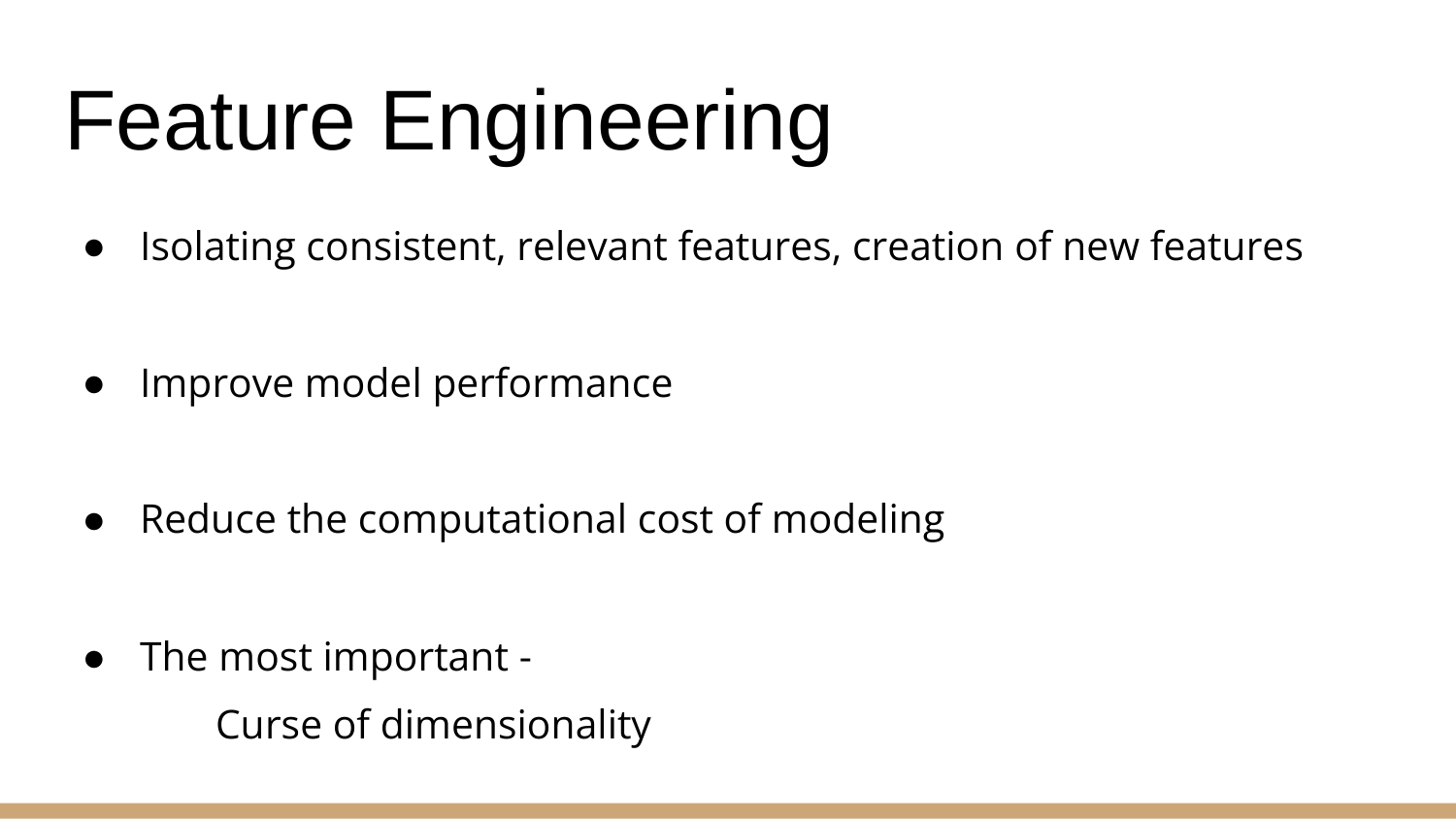

# Feature Engineering
Isolating consistent, relevant features, creation of new features

Improve model performance

Reduce the computational cost of modeling

The most important -
Curse of dimensionality